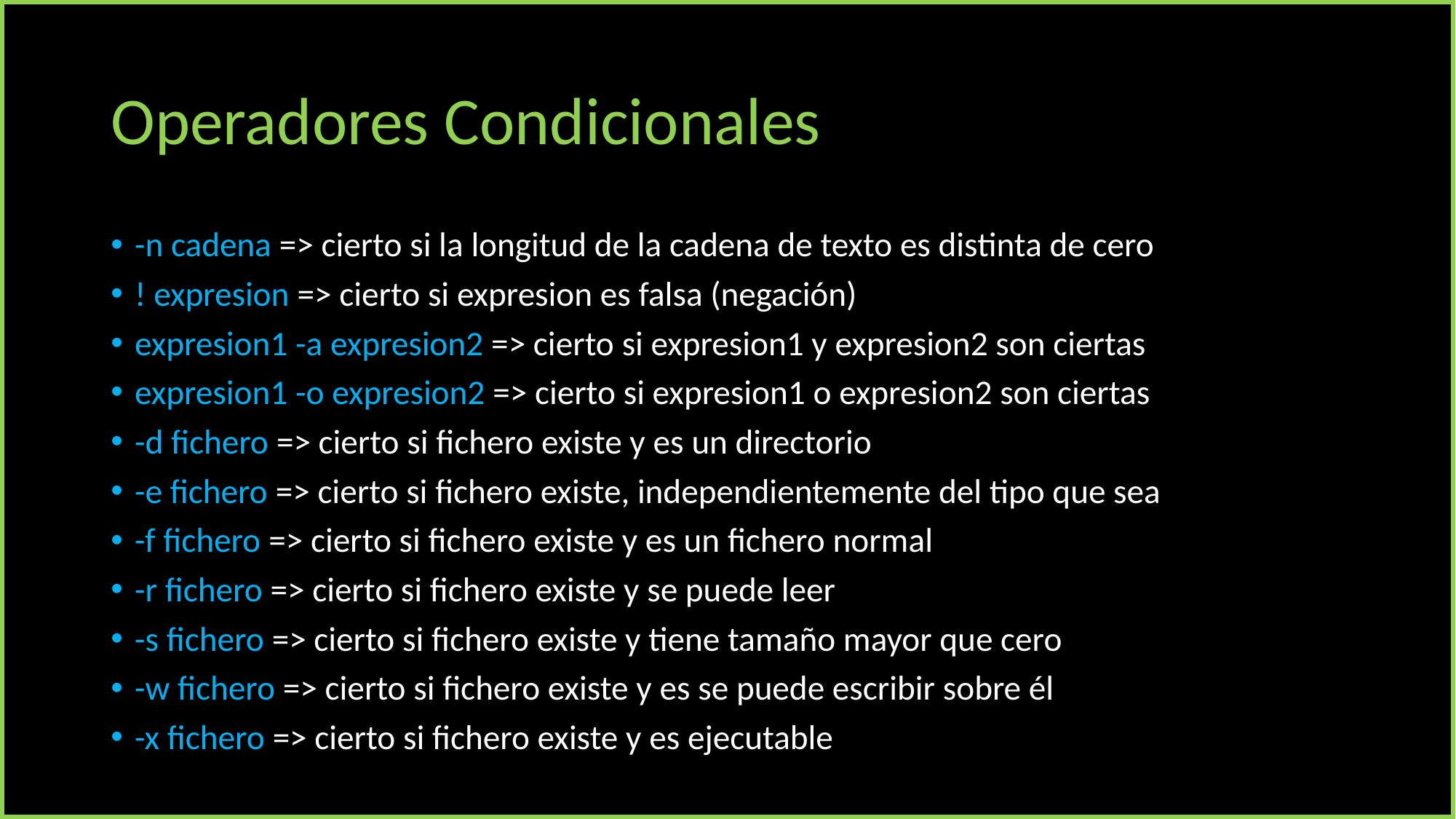

# Operadores Condicionales

-n cadena => cierto si la longitud de la cadena de texto es distinta de cero
! expresion => cierto si expresion es falsa (negación)
expresion1 -a expresion2 => cierto si expresion1 y expresion2 son ciertas
expresion1 -o expresion2 => cierto si expresion1 o expresion2 son ciertas
-d fichero => cierto si fichero existe y es un directorio
-e fichero => cierto si fichero existe, independientemente del tipo que sea
-f fichero => cierto si fichero existe y es un fichero normal
-r fichero => cierto si fichero existe y se puede leer
-s fichero => cierto si fichero existe y tiene tamaño mayor que cero
-w fichero => cierto si fichero existe y es se puede escribir sobre él
-x fichero => cierto si fichero existe y es ejecutable